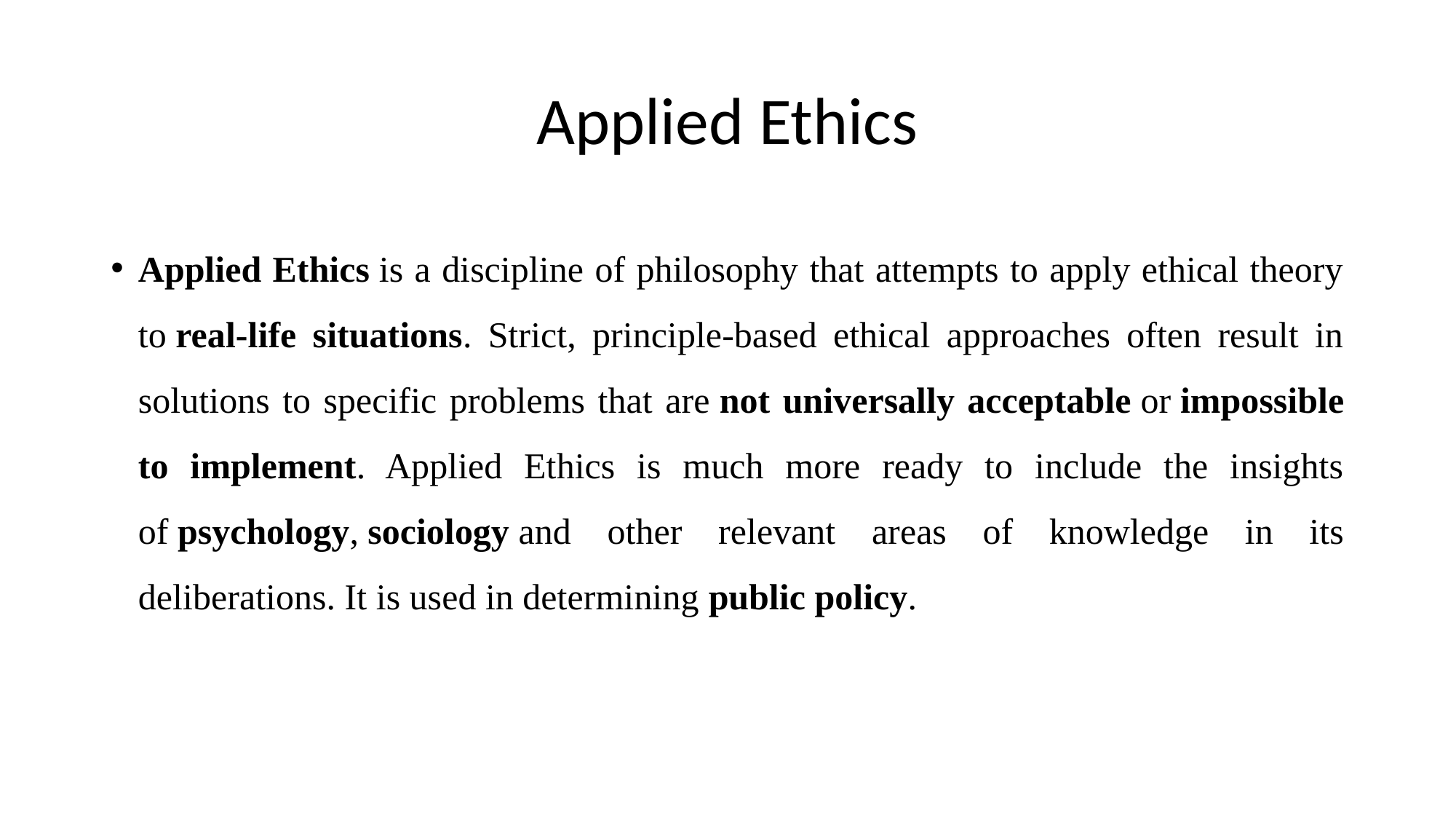

# Applied Ethics
Applied Ethics is a discipline of philosophy that attempts to apply ethical theory to real-life situations. Strict, principle-based ethical approaches often result in solutions to specific problems that are not universally acceptable or impossible to implement. Applied Ethics is much more ready to include the insights of psychology, sociology and other relevant areas of knowledge in its deliberations. It is used in determining public policy.